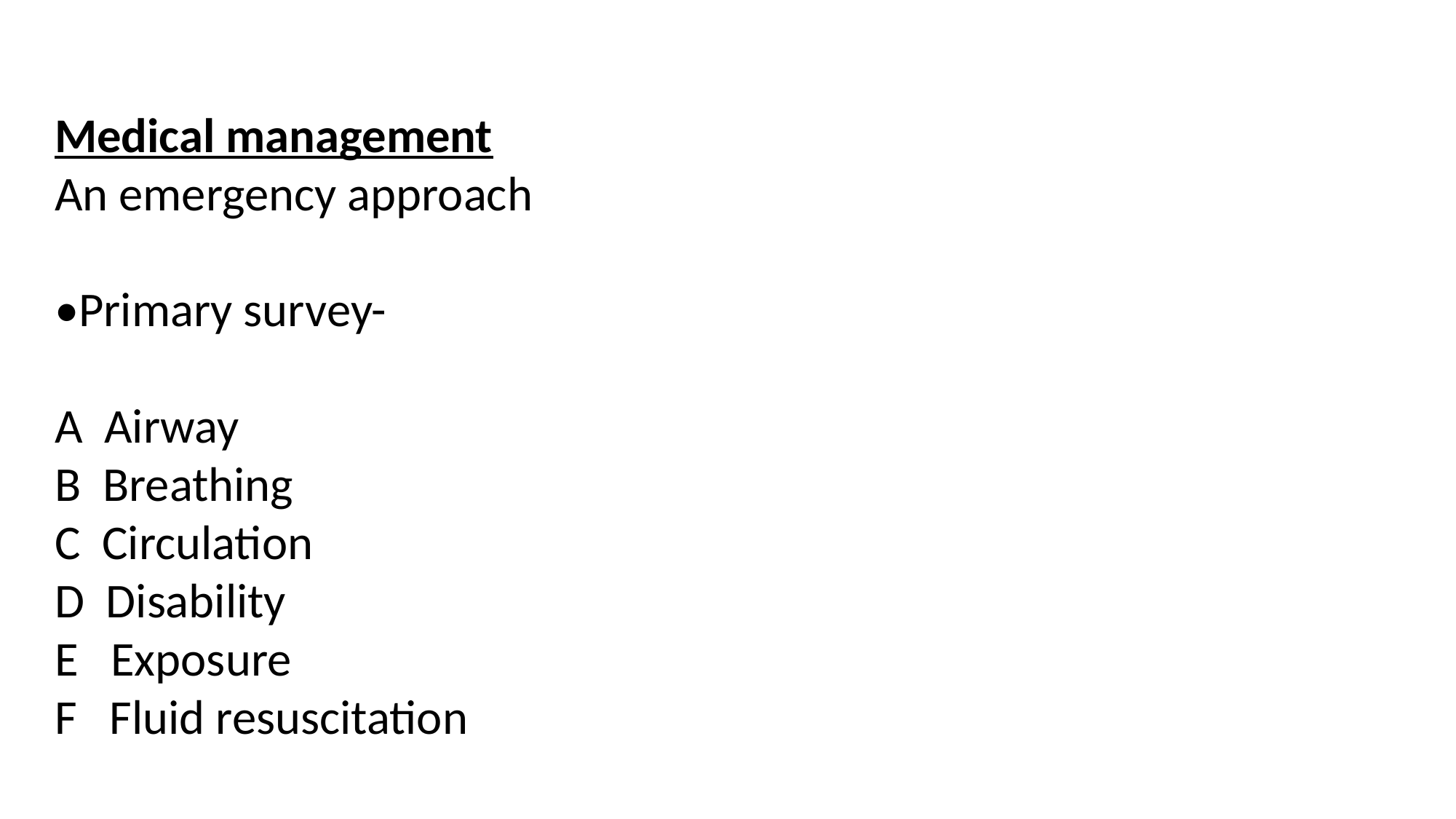

Medical management
An emergency approach

•Primary survey-

A  Airway
B  Breathing
C  Circulation
D  Disability
E   Exposure
F   Fluid resuscitation